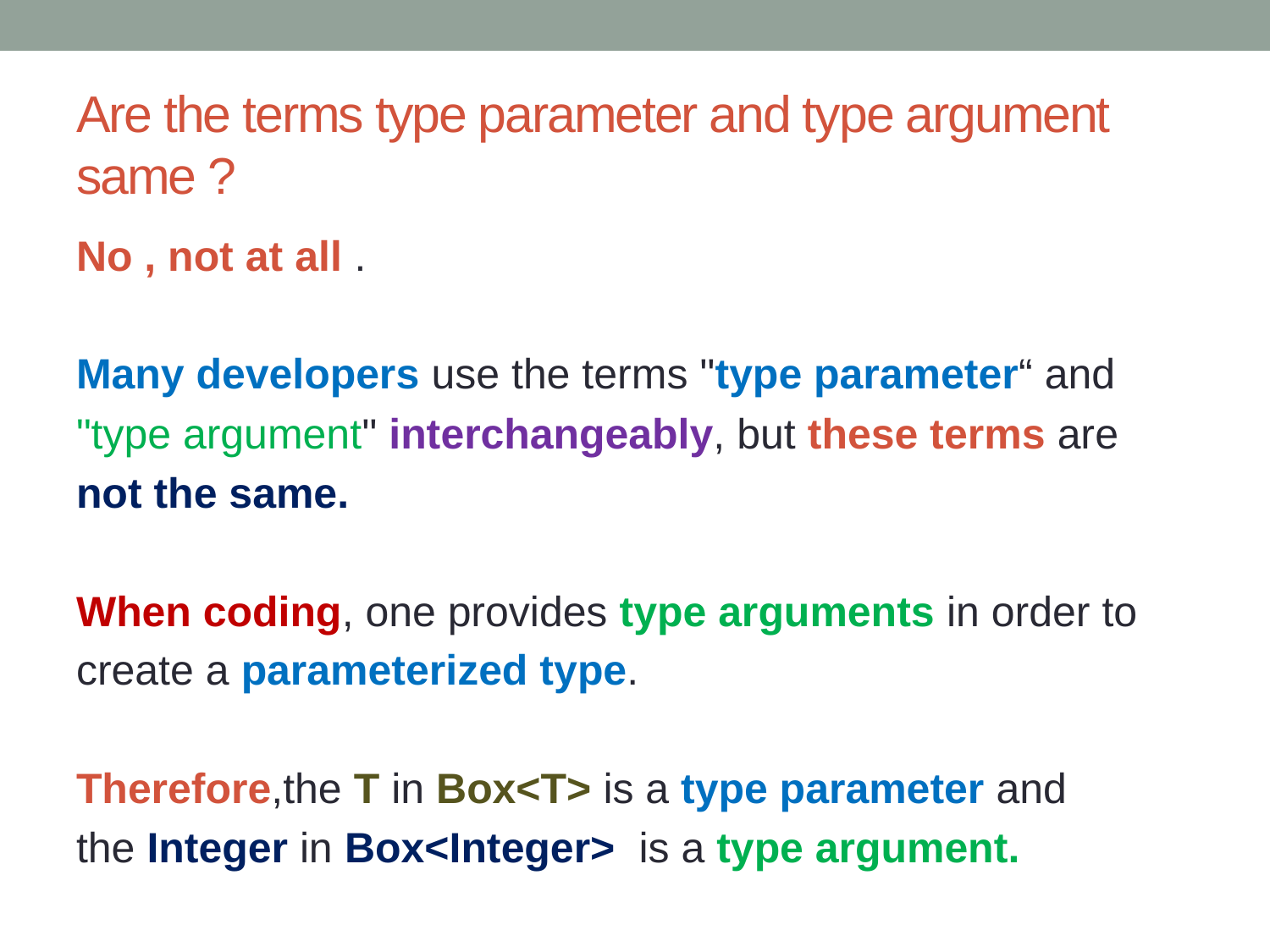

# Are the terms type parameter and type argument same ?
No , not at all .

Many developers use the terms "type parameter“ and
"type argument" interchangeably, but these terms are
not the same.

When coding, one provides type arguments in order to
create a parameterized type.

Therefore,the T in Box<T> is a type parameter and
the Integer in Box<Integer>  is a type argument.